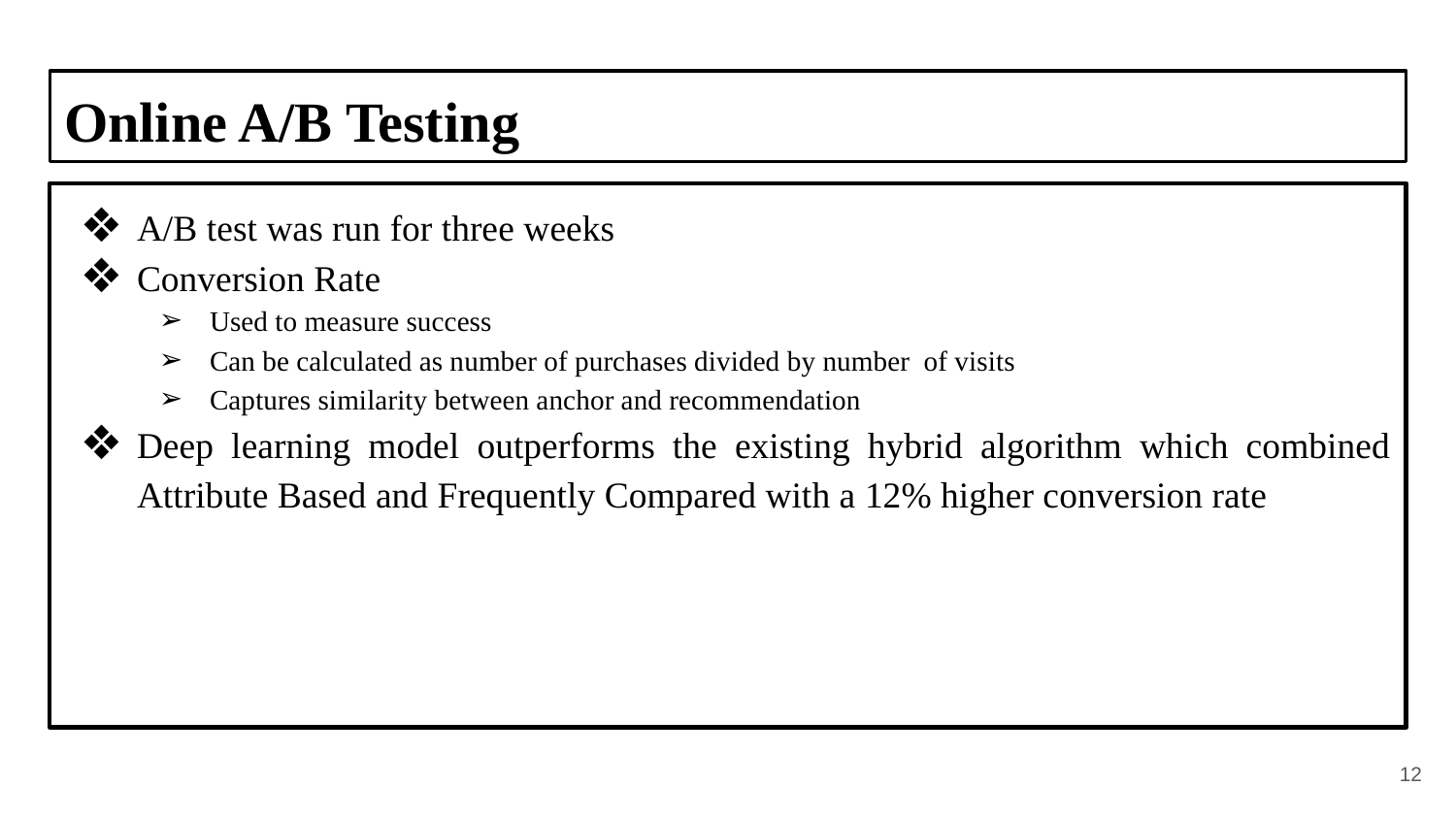

# Online A/B Testing
A/B test was run for three weeks
Conversion Rate
Used to measure success
Can be calculated as number of purchases divided by number  of visits
Captures similarity between anchor and recommendation
Deep learning model outperforms the existing hybrid algorithm which combined Attribute Based and Frequently Compared with a 12% higher conversion rate
12